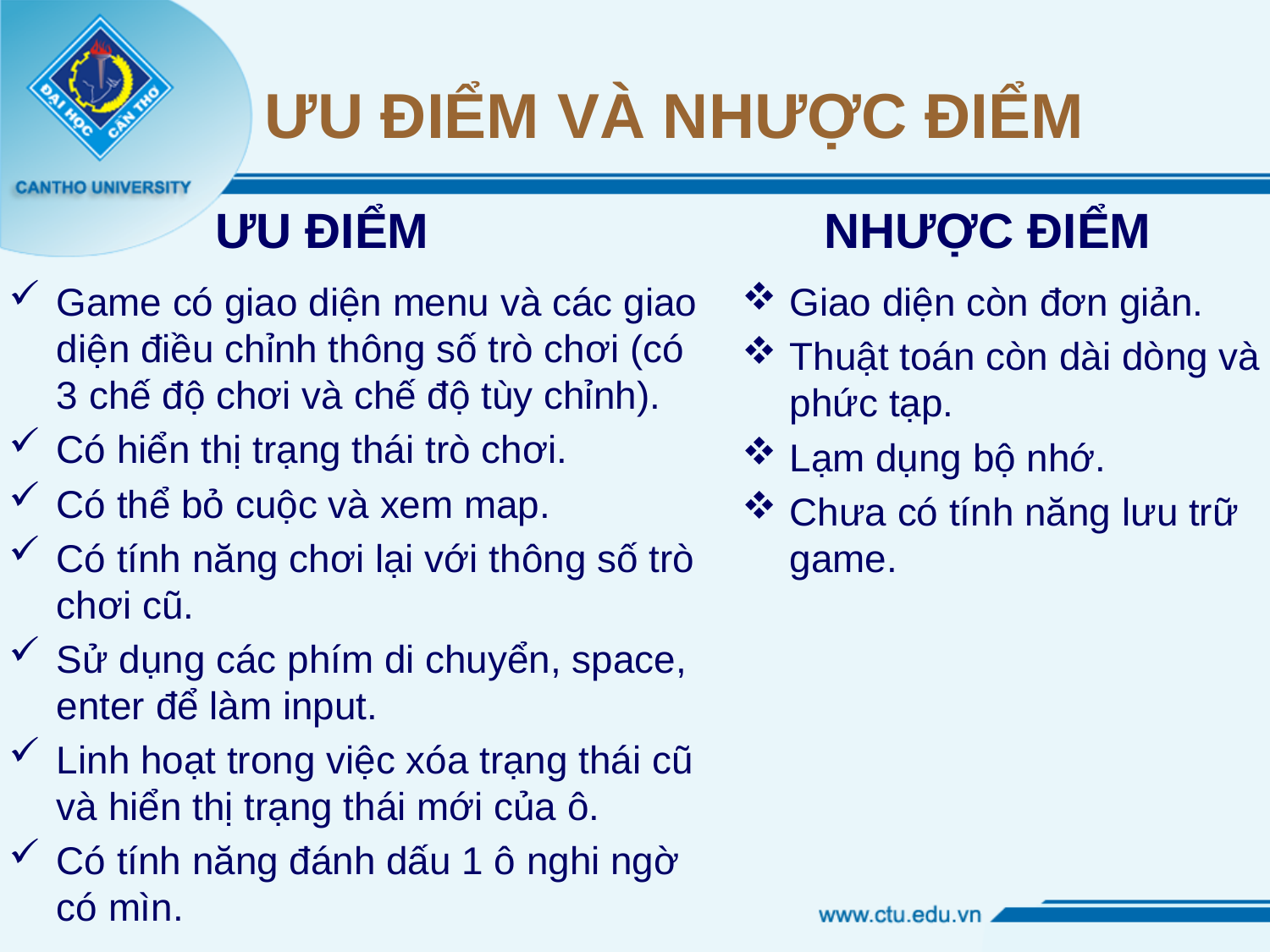

# ƯU ĐIỂM VÀ NHƯỢC ĐIỂM
ƯU ĐIỂM
NHƯỢC ĐIỂM
Game có giao diện menu và các giao diện điều chỉnh thông số trò chơi (có  3 chế độ chơi và chế độ tùy chỉnh).
Có hiển thị trạng thái trò chơi.
Có thể bỏ cuộc và xem map.
Có tính năng chơi lại với thông số trò chơi cũ.
Sử dụng các phím di chuyển, space, enter để làm input.
Linh hoạt trong việc xóa trạng thái cũ và hiển thị trạng thái mới của ô.
Có tính năng đánh dấu 1 ô nghi ngờ có mìn.
Giao diện còn đơn giản.
Thuật toán còn dài dòng và phức tạp.
Lạm dụng bộ nhớ.
Chưa có tính năng lưu trữ game.